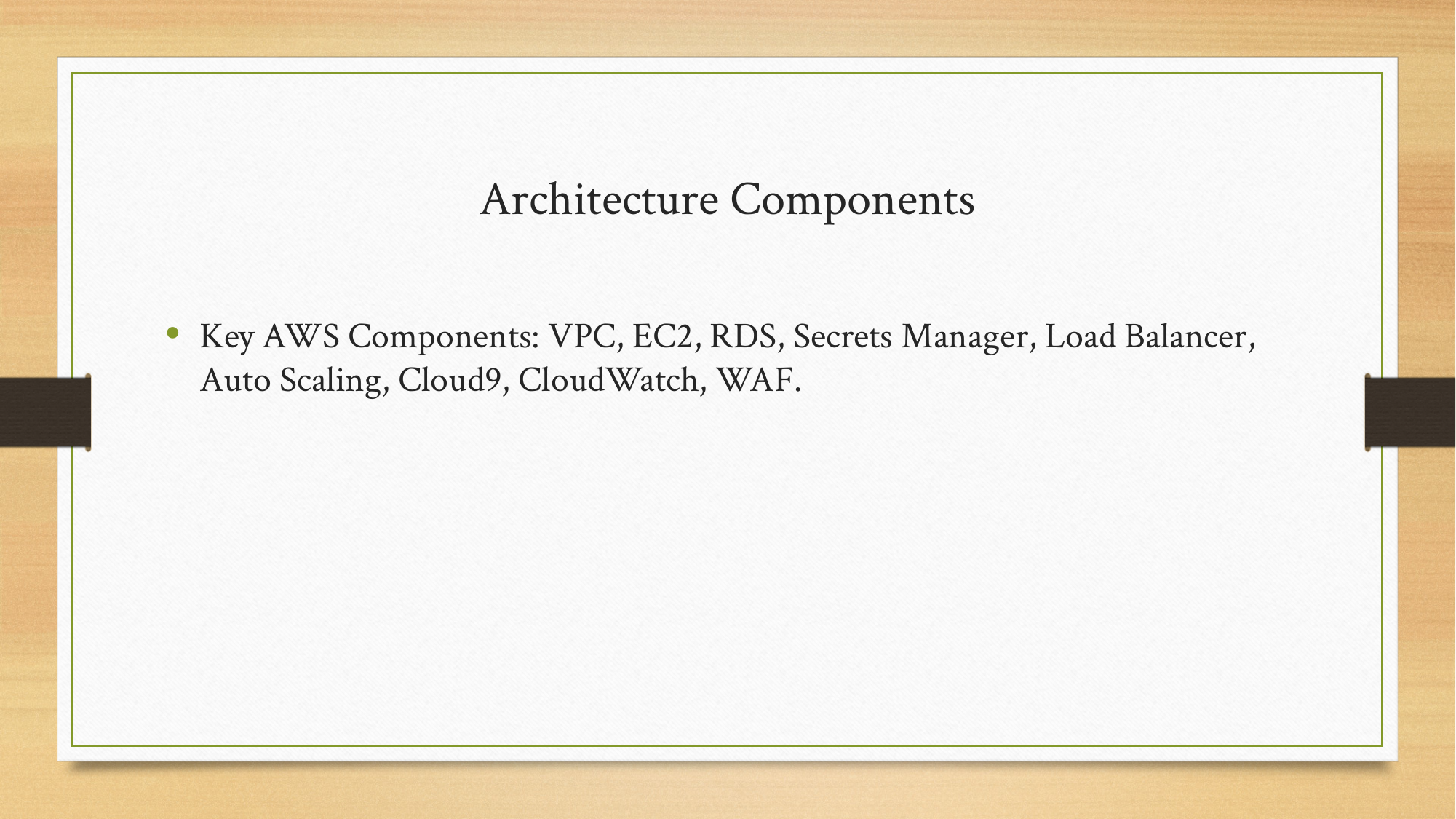

# Architecture Components
Key AWS Components: VPC, EC2, RDS, Secrets Manager, Load Balancer, Auto Scaling, Cloud9, CloudWatch, WAF.